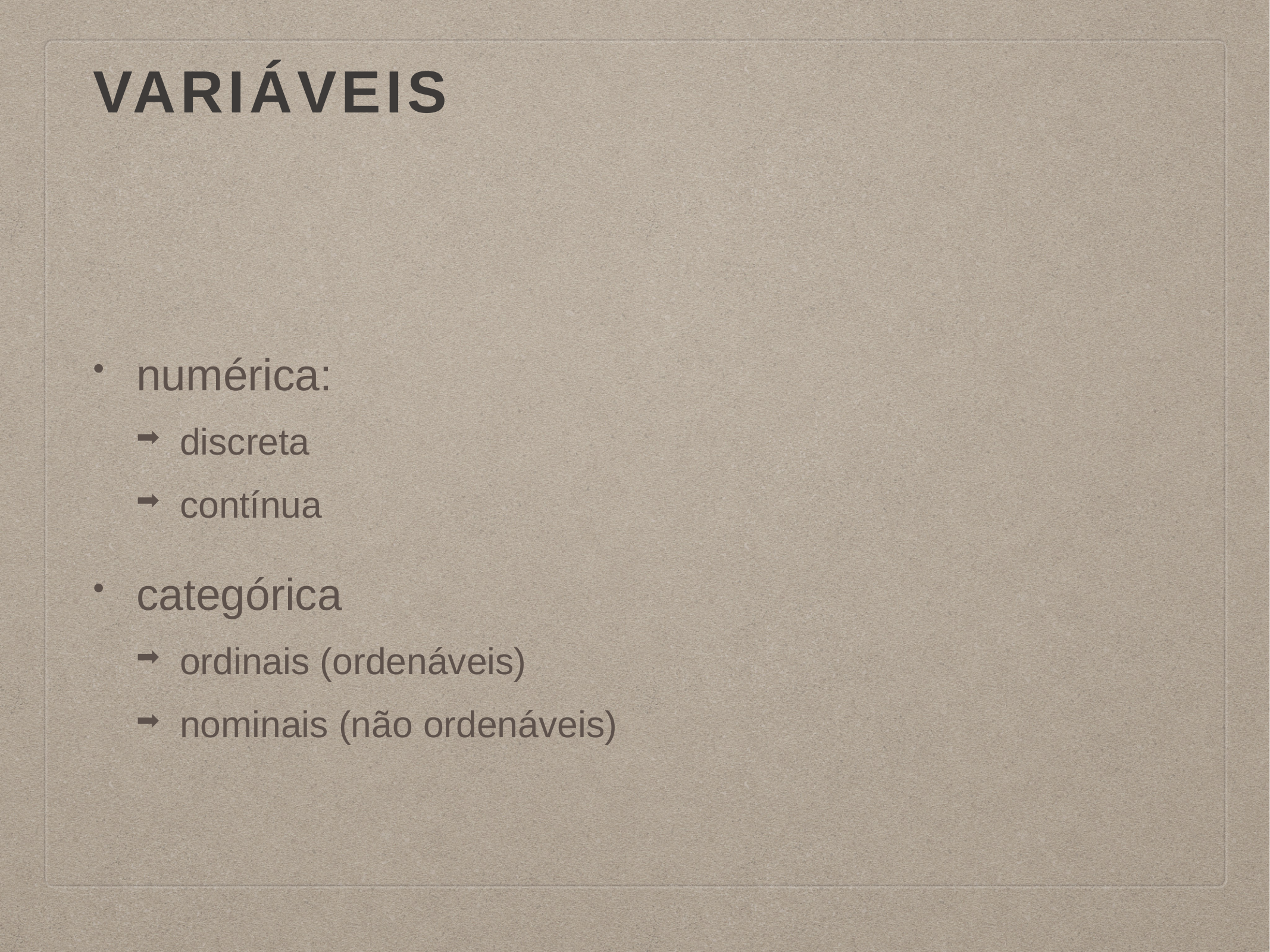

# variáveis
numérica:
discreta
contínua
categórica
ordinais (ordenáveis)
nominais (não ordenáveis)